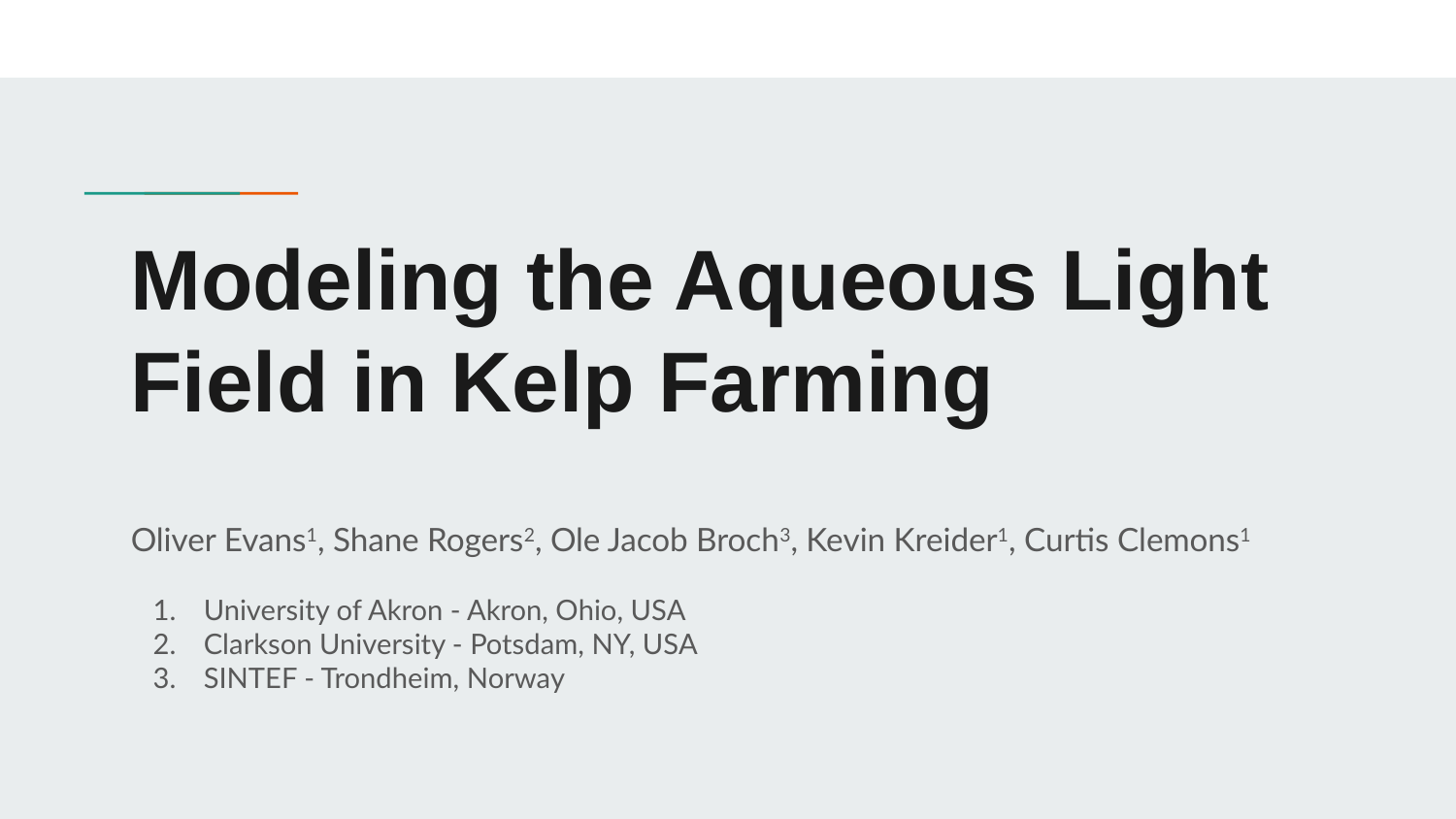

# Modeling the Aqueous Light Field in Kelp Farming
Oliver Evans1, Shane Rogers2, Ole Jacob Broch3, Kevin Kreider1, Curtis Clemons1

University of Akron - Akron, Ohio, USA
Clarkson University - Potsdam, NY, USA
SINTEF - Trondheim, Norway